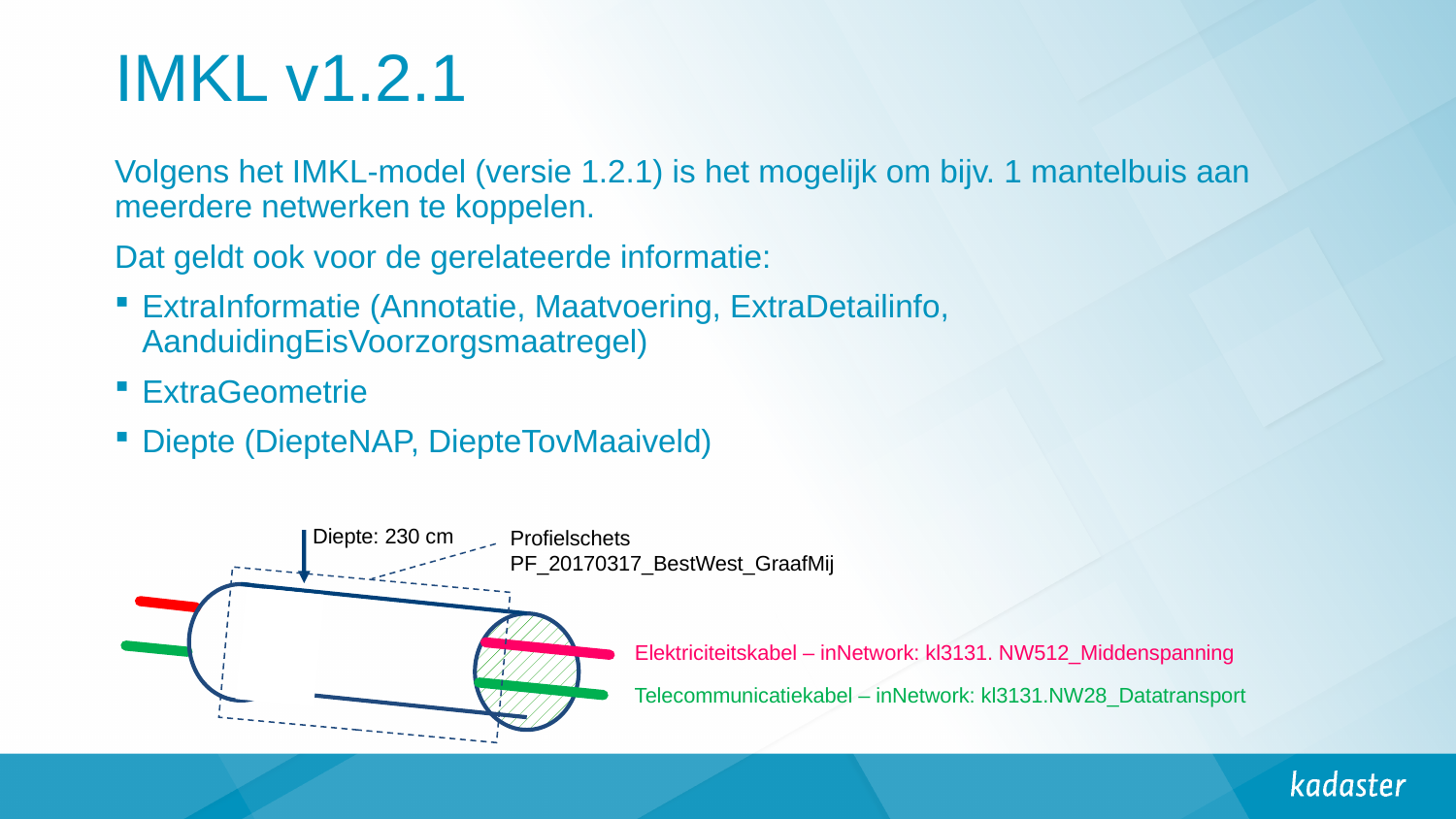

# IMKL v1.2.1
Volgens het IMKL-model (versie 1.2.1) is het mogelijk om bijv. 1 mantelbuis aan meerdere netwerken te koppelen.
Dat geldt ook voor de gerelateerde informatie:
ExtraInformatie (Annotatie, Maatvoering, ExtraDetailinfo, AanduidingEisVoorzorgsmaatregel)
ExtraGeometrie
Diepte (DiepteNAP, DiepteTovMaaiveld)
Diepte: 230 cm
Profielschets PF_20170317_BestWest_GraafMij

Elektriciteitskabel – inNetwork: kl3131. NW512_Middenspanning
Telecommunicatiekabel – inNetwork: kl3131.NW28_Datatransport